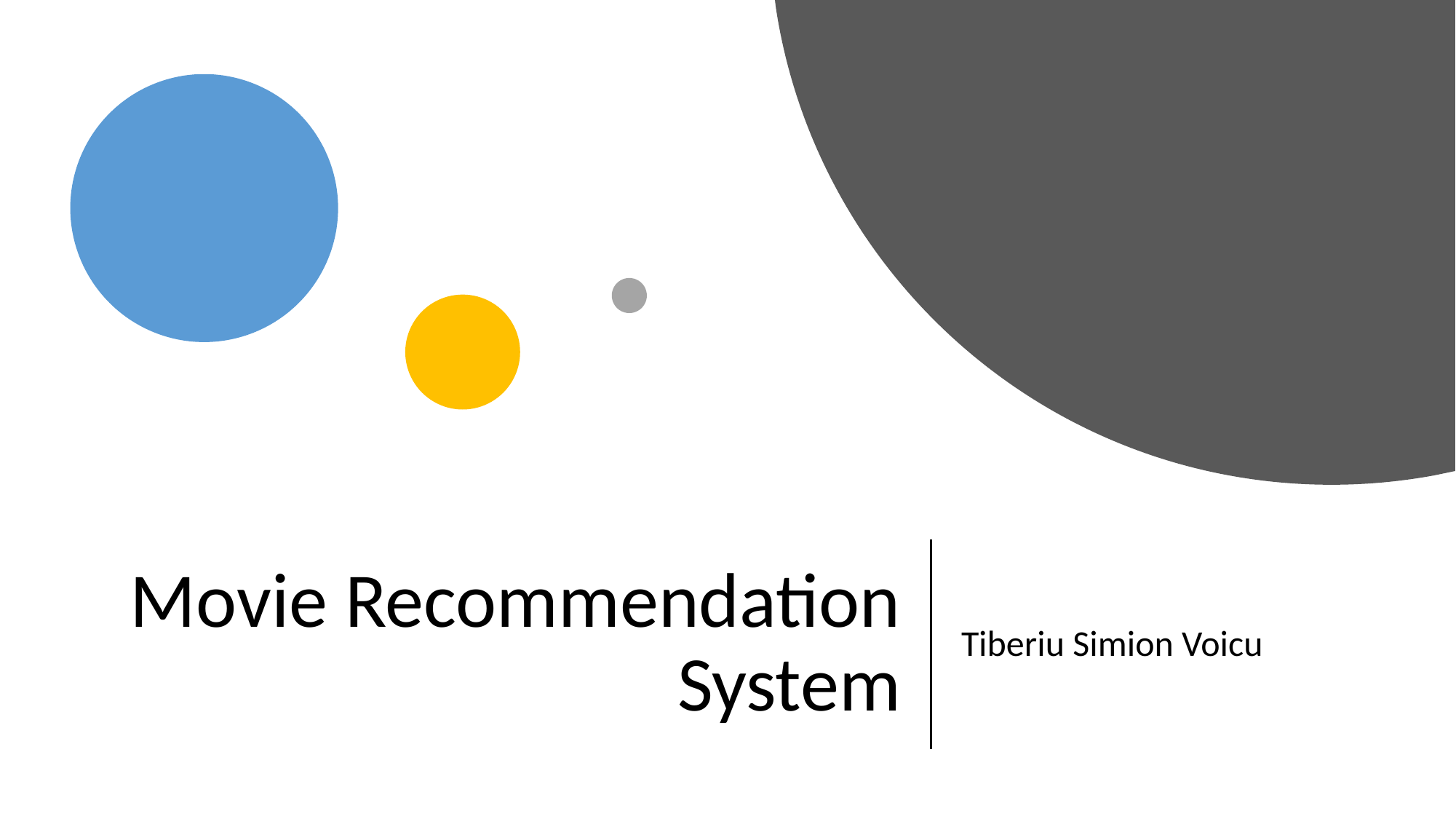

# Movie Recommendation System
Tiberiu Simion Voicu